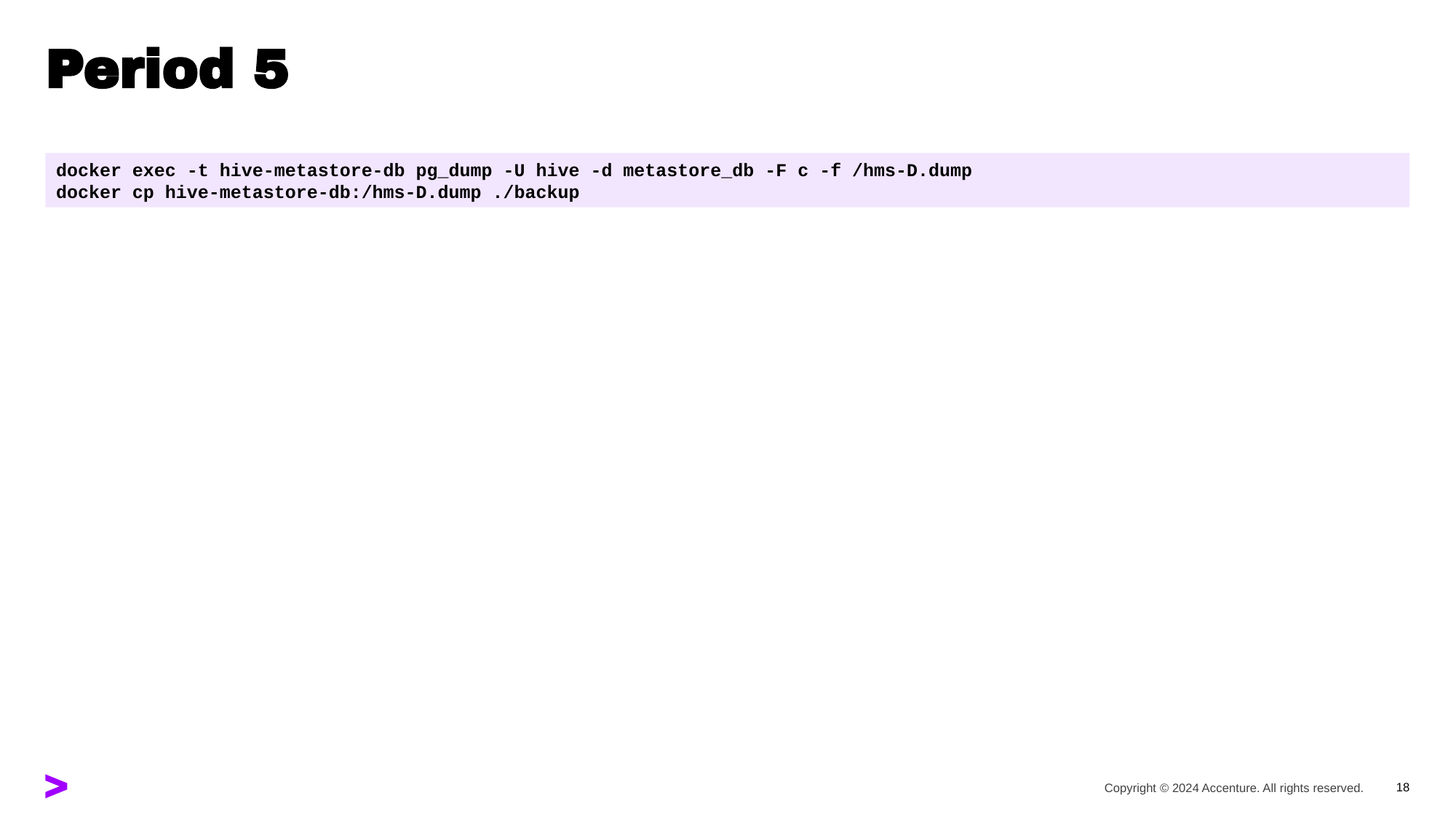

# Period 5
docker exec -t hive-metastore-db pg_dump -U hive -d metastore_db -F c -f /hms-D.dump
docker cp hive-metastore-db:/hms-D.dump ./backup
18